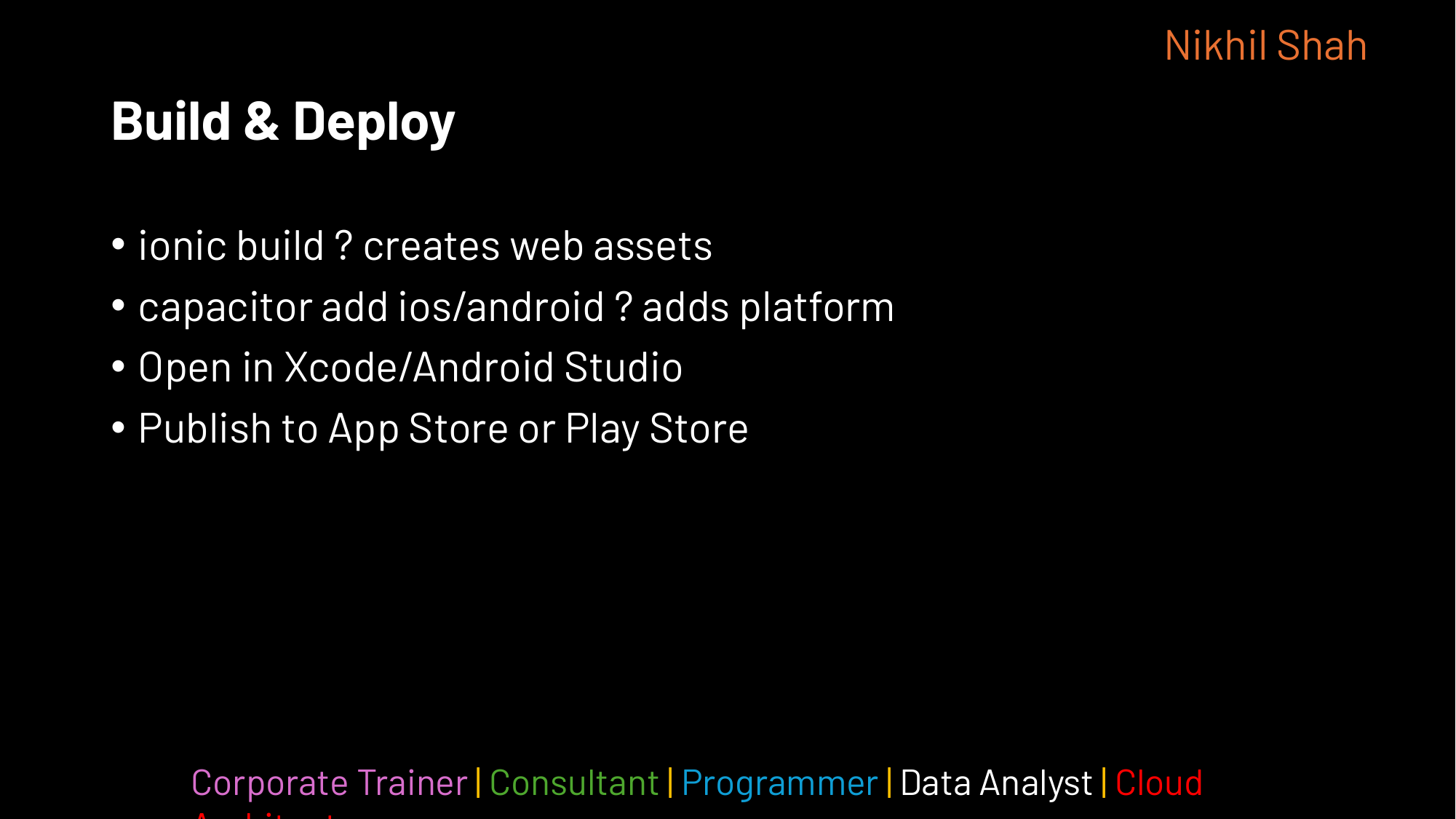

# Build & Deploy
ionic build ? creates web assets
capacitor add ios/android ? adds platform
Open in Xcode/Android Studio
Publish to App Store or Play Store